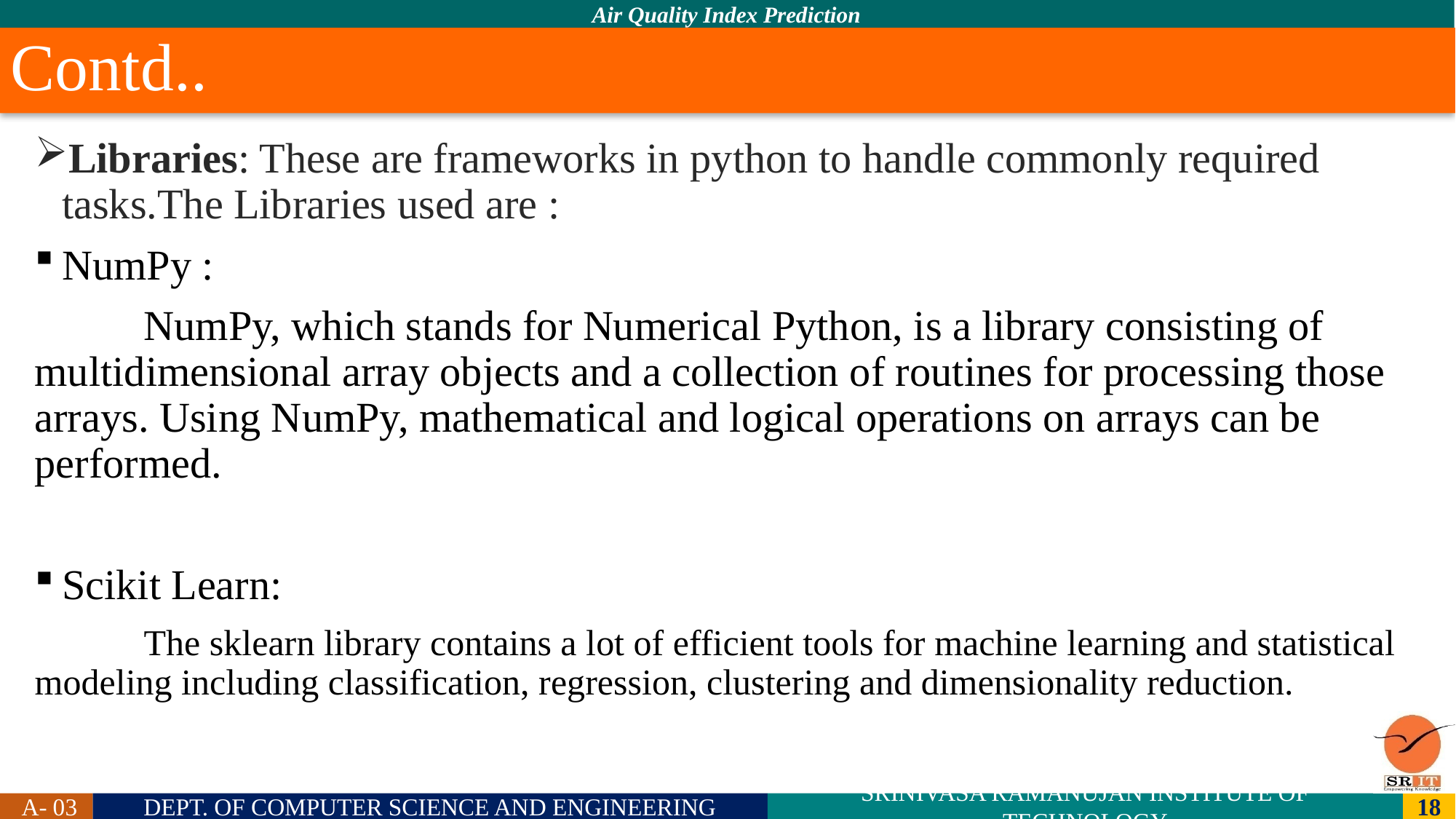

# Contd..
Libraries: These are frameworks in python to handle commonly required tasks.The Libraries used are :
NumPy :
	NumPy, which stands for Numerical Python, is a library consisting of multidimensional array objects and a collection of routines for processing those arrays. Using NumPy, mathematical and logical operations on arrays can be performed.

Scikit Learn:
	The sklearn library contains a lot of efficient tools for machine learning and statistical modeling including classification, regression, clustering and dimensionality reduction.